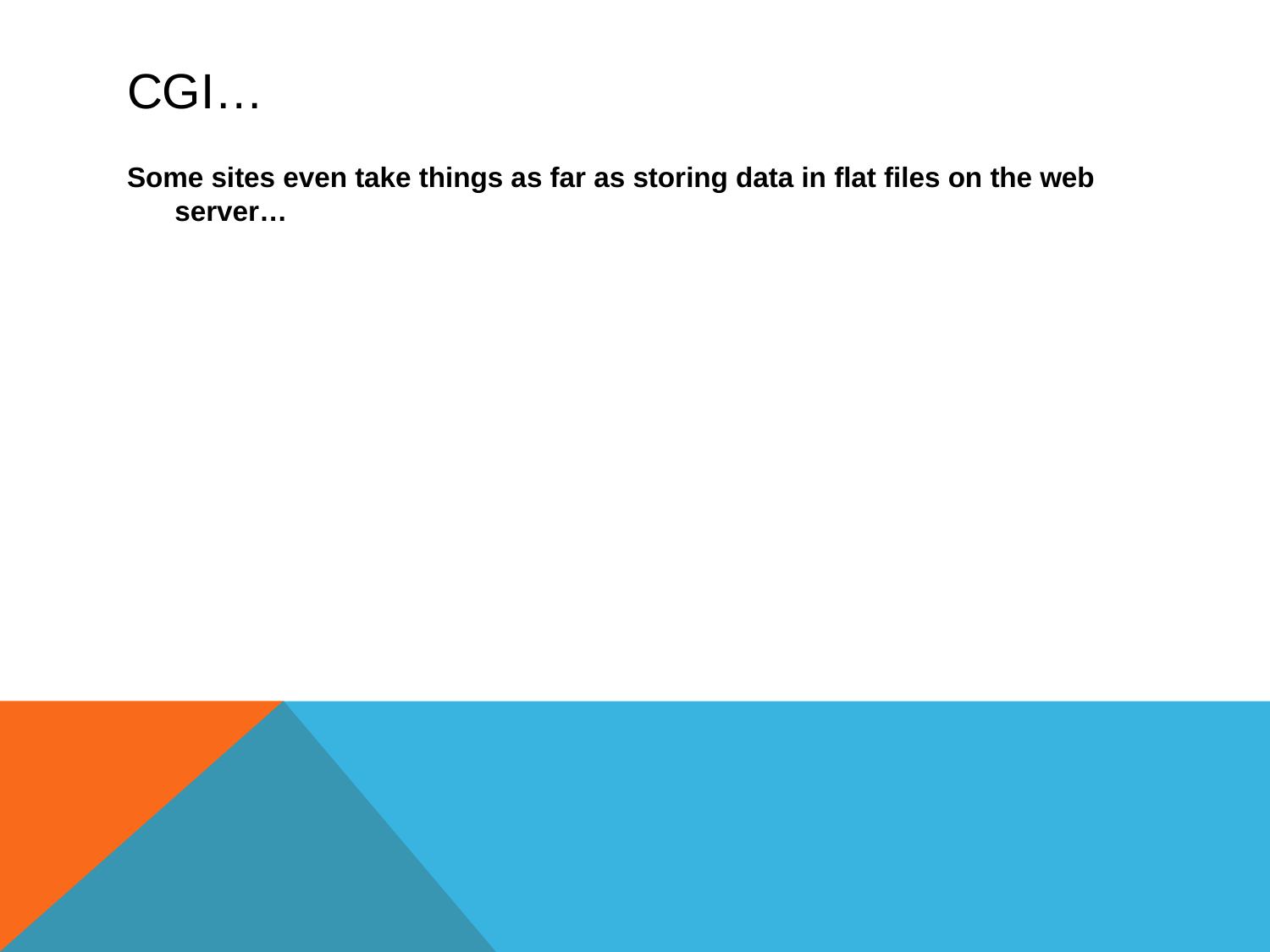

# CGI…
Some sites even take things as far as storing data in flat files on the web server…